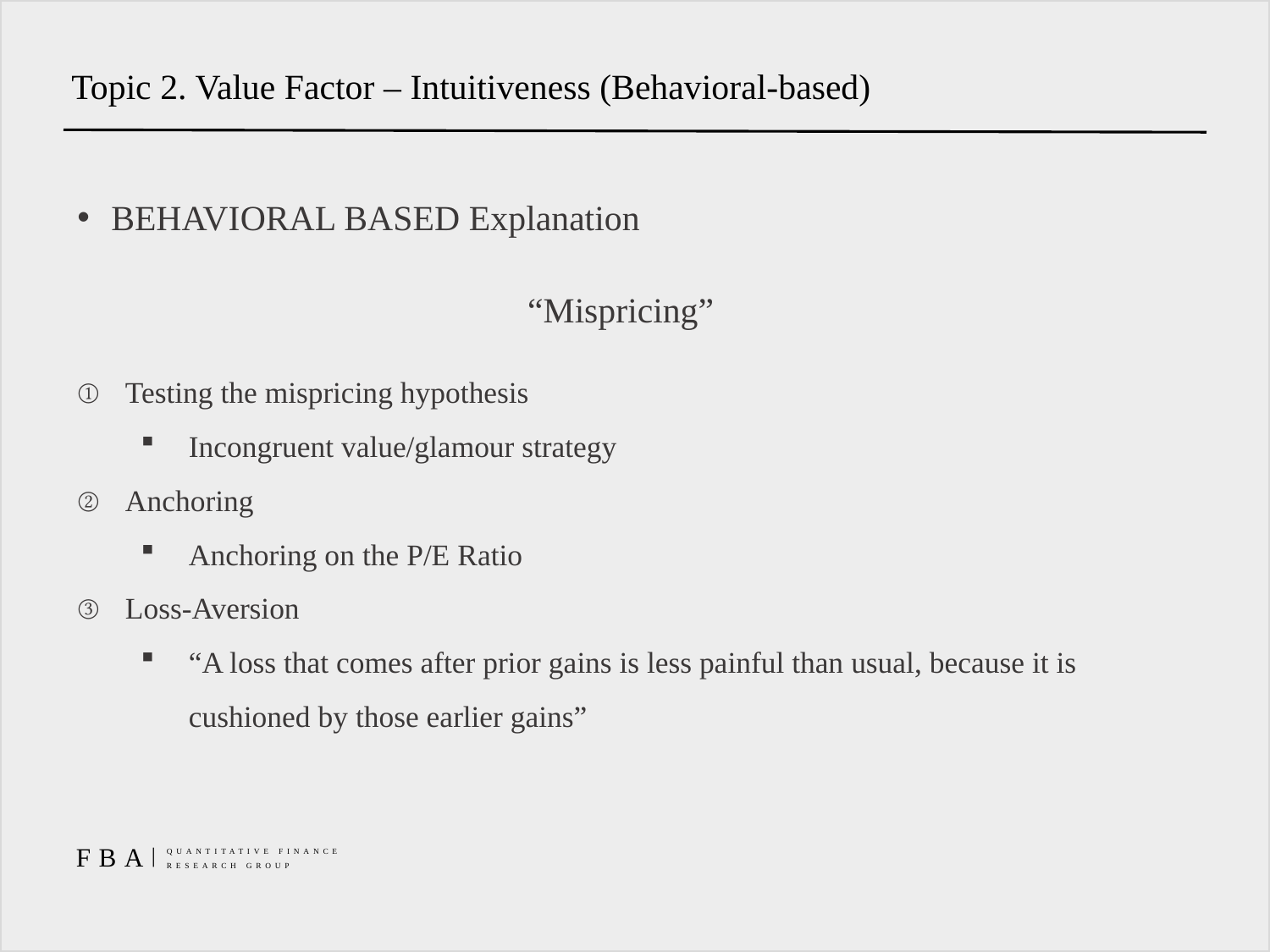

# Topic 2. Value Factor – Intuitiveness (Behavioral-based)
BEHAVIORAL BASED Explanation

“Mispricing”

Testing the mispricing hypothesis
Incongruent value/glamour strategy
Anchoring
Anchoring on the P/E Ratio
Loss-Aversion
“A loss that comes after prior gains is less painful than usual, because it is cushioned by those earlier gains”